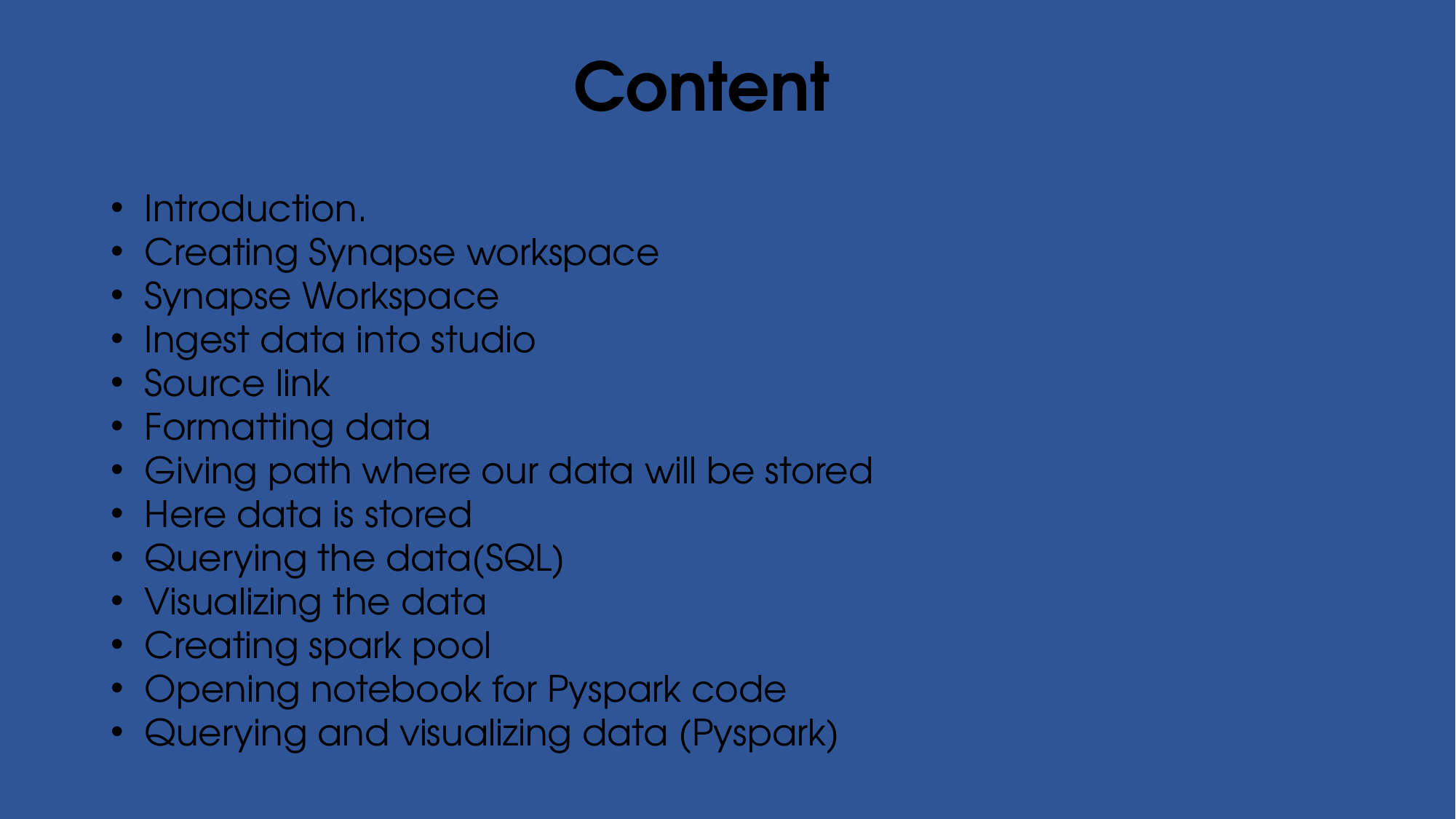

Content
Introduction.
Creating Synapse workspace
Synapse Workspace
Ingest data into studio
Source link
Formatting data
Giving path where our data will be stored
Here data is stored
Querying the data(SQL)
Visualizing the data
Creating spark pool
Opening notebook for Pyspark code
Querying and visualizing data (Pyspark)